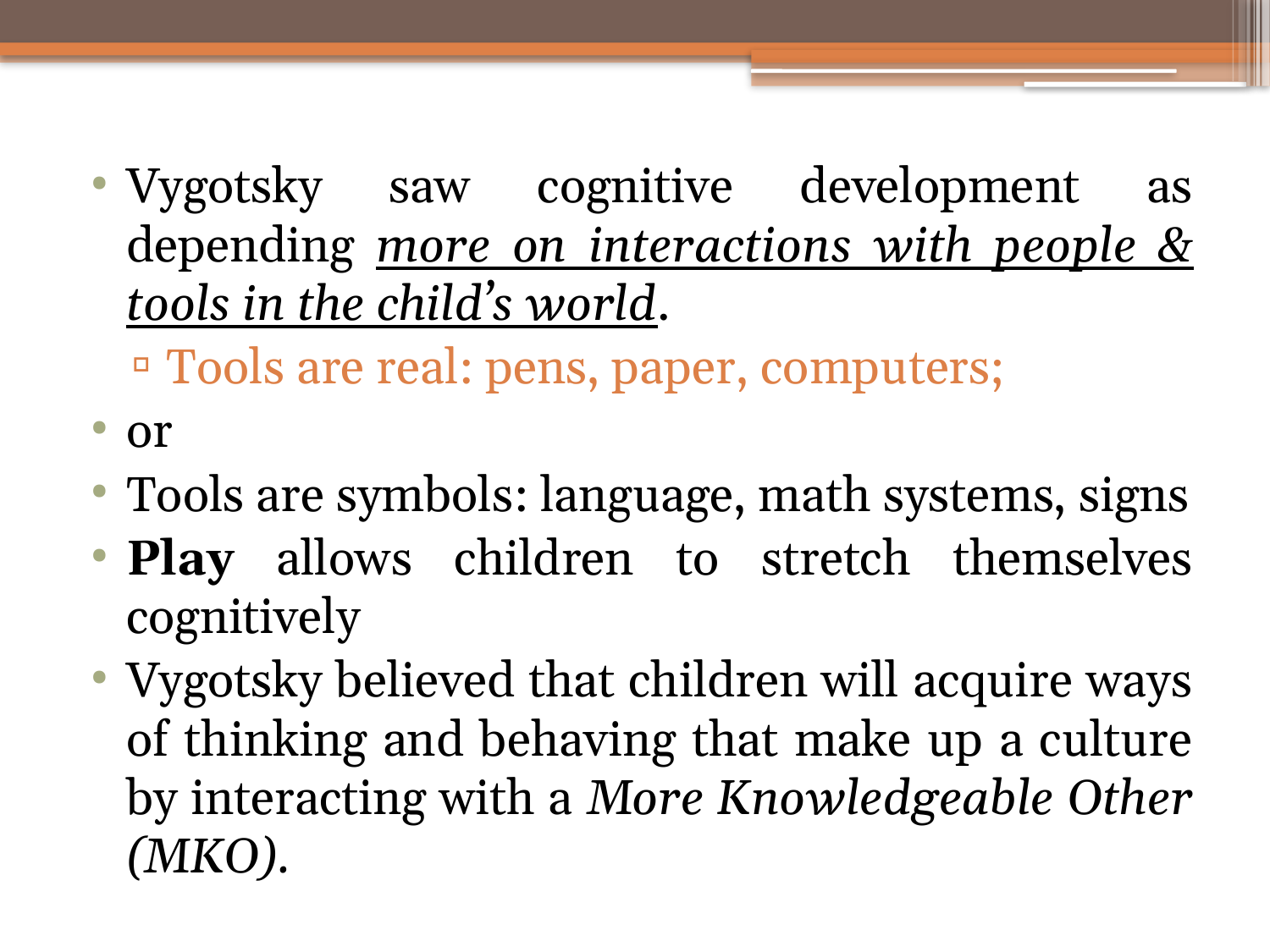

Vygotsky saw cognitive development as depending more on interactions with people & tools in the child’s world.
Tools are real: pens, paper, computers;
or
Tools are symbols: language, math systems, signs
Play allows children to stretch themselves cognitively
Vygotsky believed that children will acquire ways of thinking and behaving that make up a culture by interacting with a More Knowledgeable Other (MKO).
#